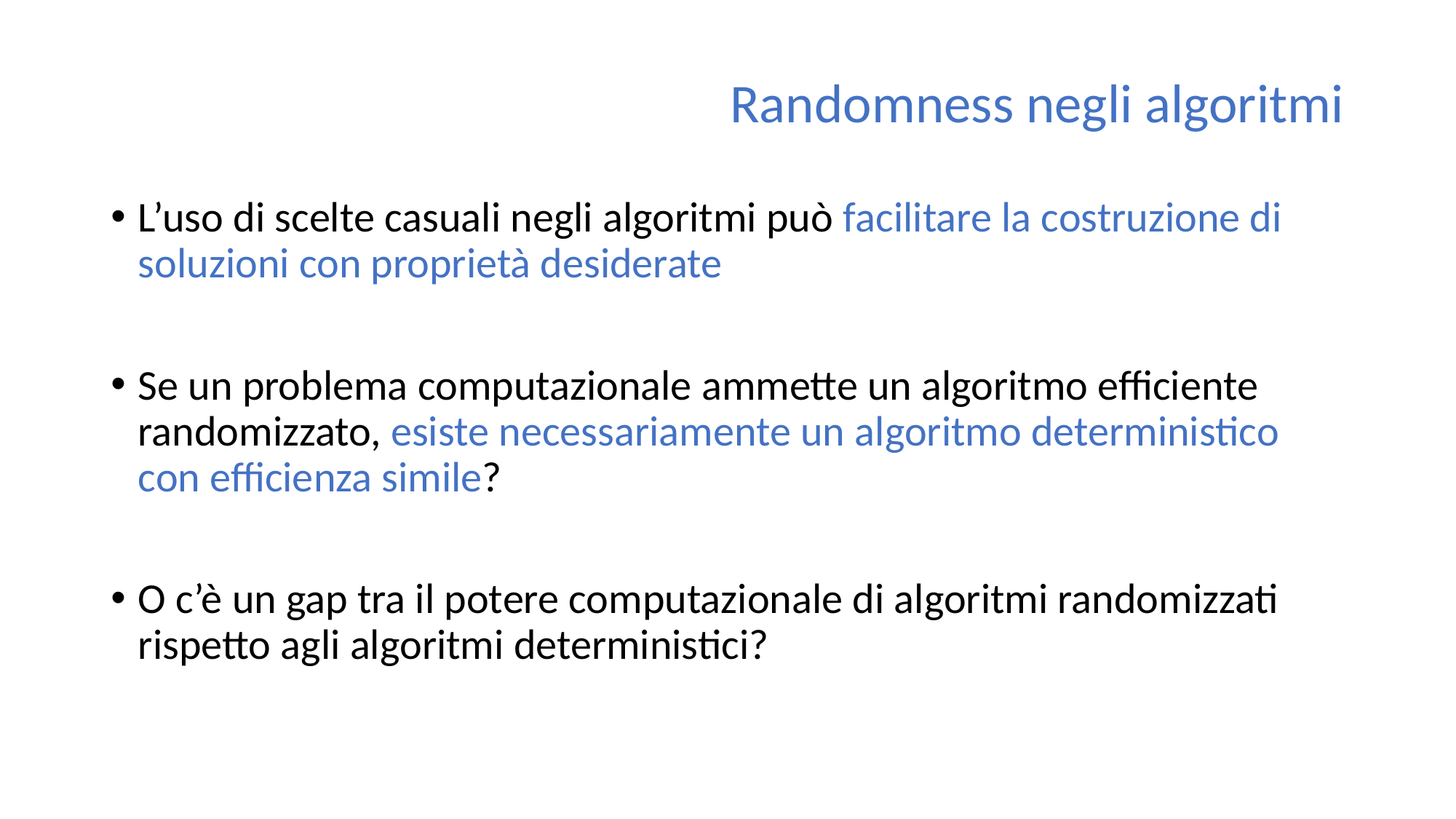

# Randomness negli algoritmi
L’uso di scelte casuali negli algoritmi può facilitare la costruzione di soluzioni con proprietà desiderate

Se un problema computazionale ammette un algoritmo efficiente randomizzato, esiste necessariamente un algoritmo deterministico con efficienza simile?

O c’è un gap tra il potere computazionale di algoritmi randomizzati rispetto agli algoritmi deterministici?